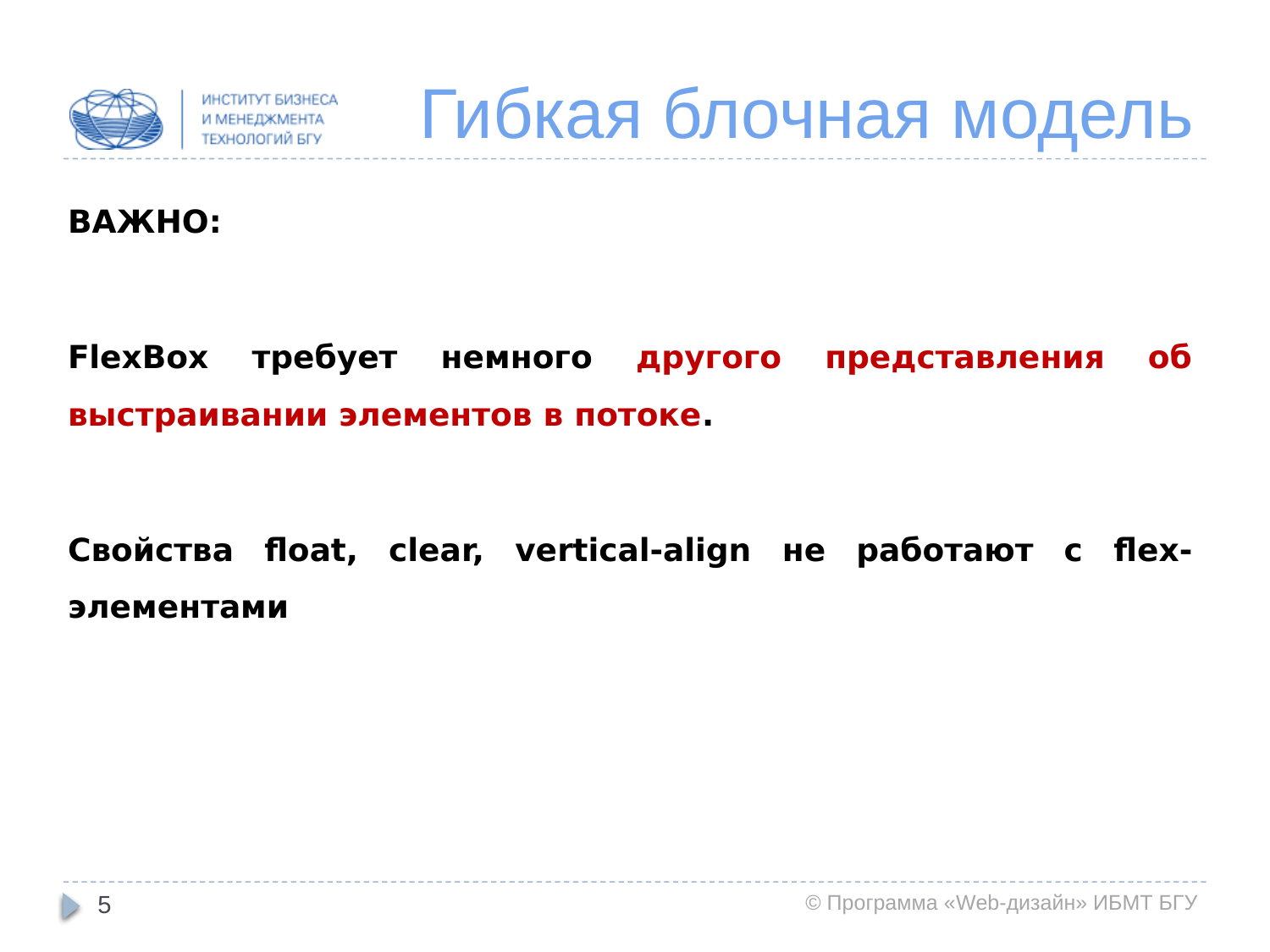

# Гибкая блочная модель
ВАЖНО:

FlexBox требует немного другого представления об выстраивании элементов в потоке.

Свойства float, clear, vertical-align не работают с flex-элементами

5